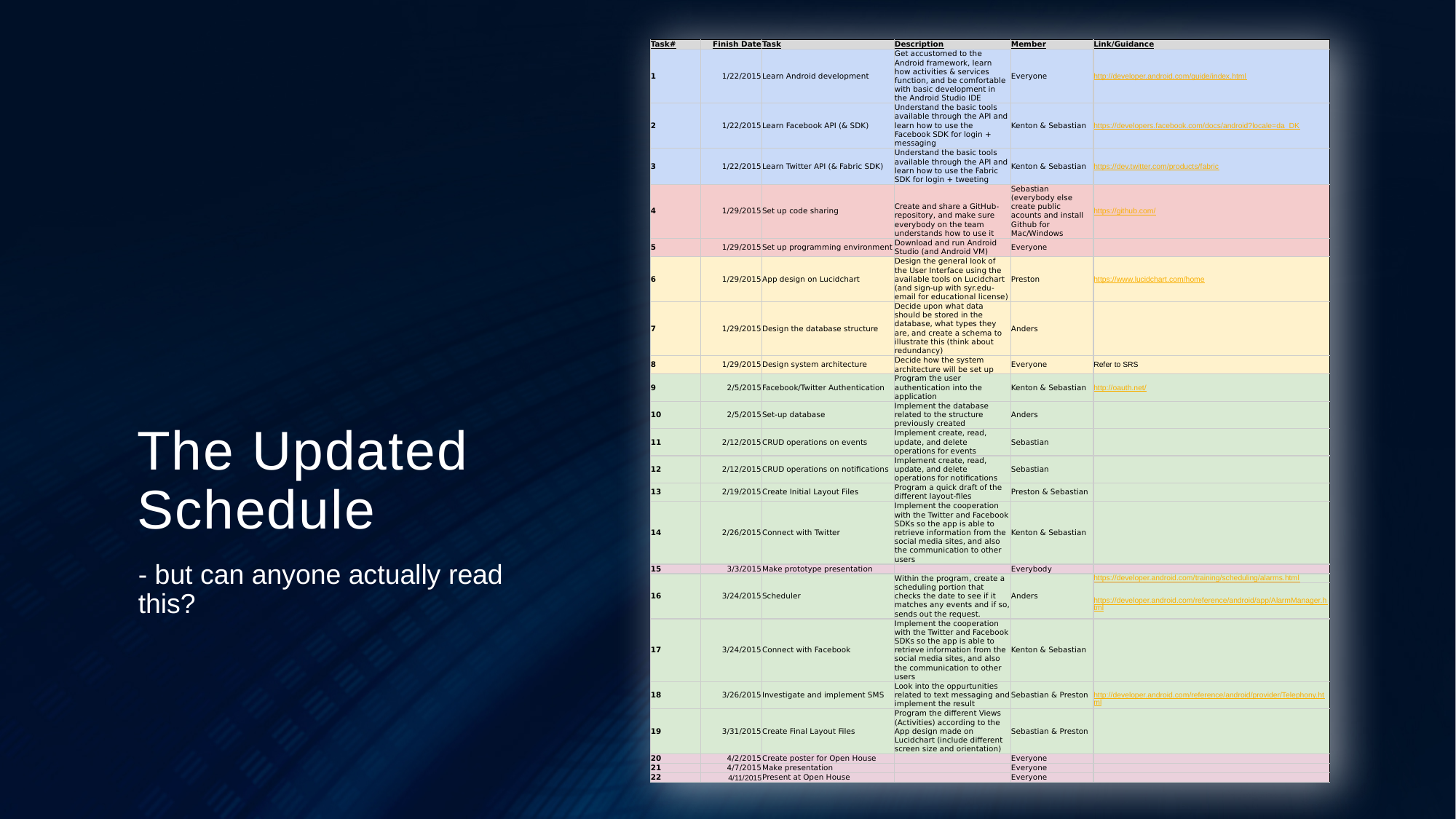

| Task# | Finish Date | Task | Description | Member | Link/Guidance |
| --- | --- | --- | --- | --- | --- |
| 1 | 1/22/2015 | Learn Android development | Get accustomed to the Android framework, learn how activities & services function, and be comfortable with basic development in the Android Studio IDE | Everyone | http://developer.android.com/guide/index.html |
| 2 | 1/22/2015 | Learn Facebook API (& SDK) | Understand the basic tools available through the API and learn how to use the Facebook SDK for login + messaging | Kenton & Sebastian | https://developers.facebook.com/docs/android?locale=da\_DK |
| 3 | 1/22/2015 | Learn Twitter API (& Fabric SDK) | Understand the basic tools available through the API and learn how to use the Fabric SDK for login + tweeting | Kenton & Sebastian | https://dev.twitter.com/products/fabric |
| 4 | 1/29/2015 | Set up code sharing | Create and share a GitHub-repository, and make sure everybody on the team understands how to use it | Sebastian (everybody else create public acounts and install Github for Mac/Windows | https://github.com/ |
| 5 | 1/29/2015 | Set up programming environment | Download and run Android Studio (and Android VM) | Everyone |  |
| 6 | 1/29/2015 | App design on Lucidchart | Design the general look of the User Interface using the available tools on Lucidchart (and sign-up with syr.edu-email for educational license) | Preston | https://www.lucidchart.com/home |
| 7 | 1/29/2015 | Design the database structure | Decide upon what data should be stored in the database, what types they are, and create a schema to illustrate this (think about redundancy) | Anders |  |
| 8 | 1/29/2015 | Design system architecture | Decide how the system architecture will be set up | Everyone | Refer to SRS |
| 9 | 2/5/2015 | Facebook/Twitter Authentication | Program the user authentication into the application | Kenton & Sebastian | http://oauth.net/ |
| 10 | 2/5/2015 | Set-up database | Implement the database related to the structure previously created | Anders |  |
| 11 | 2/12/2015 | CRUD operations on events | Implement create, read, update, and delete operations for events | Sebastian |  |
| 12 | 2/12/2015 | CRUD operations on notifications | Implement create, read, update, and delete operations for notifications | Sebastian |  |
| 13 | 2/19/2015 | Create Initial Layout Files | Program a quick draft of the different layout-files | Preston & Sebastian |  |
| 14 | 2/26/2015 | Connect with Twitter | Implement the cooperation with the Twitter and Facebook SDKs so the app is able to retrieve information from the social media sites, and also the communication to other users | Kenton & Sebastian |  |
| 15 | 3/3/2015 | Make prototype presentation |  | Everybody |  |
| 16 | 3/24/2015 | Scheduler | Within the program, create a scheduling portion that checks the date to see if it matches any events and if so, sends out the request. | Anders | https://developer.android.com/training/scheduling/alarms.html |
|  |  |  |  |  | https://developer.android.com/reference/android/app/AlarmManager.html |
| 17 | 3/24/2015 | Connect with Facebook | Implement the cooperation with the Twitter and Facebook SDKs so the app is able to retrieve information from the social media sites, and also the communication to other users | Kenton & Sebastian |  |
| 18 | 3/26/2015 | Investigate and implement SMS | Look into the oppurtunities related to text messaging and implement the result | Sebastian & Preston | http://developer.android.com/reference/android/provider/Telephony.html |
| 19 | 3/31/2015 | Create Final Layout Files | Program the different Views (Activities) according to the App design made on Lucidchart (include different screen size and orientation) | Sebastian & Preston |  |
| 20 | 4/2/2015 | Create poster for Open House |  | Everyone |  |
| 21 | 4/7/2015 | Make presentation |  | Everyone |  |
| 22 | 4/11/2015 | Present at Open House |  | Everyone |  |
# The Updated Schedule
- but can anyone actually read this?